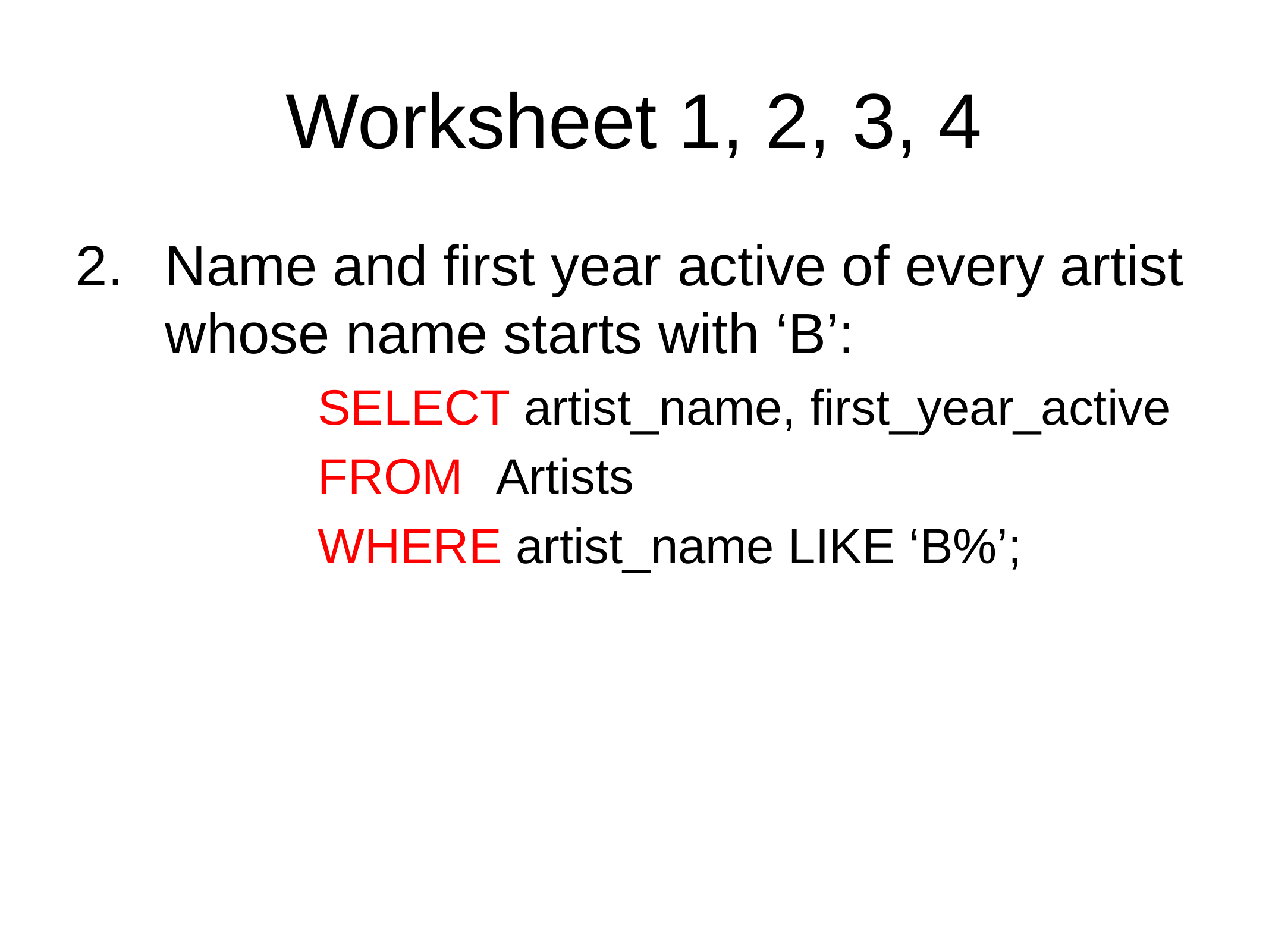

# Worksheet 1, 2, 3, 4
Name and first year active of every artist whose name starts with ‘B’:
		SELECT artist_name, first_year_active
		FROM 	Artists
		WHERE artist_name LIKE ‘B%’;